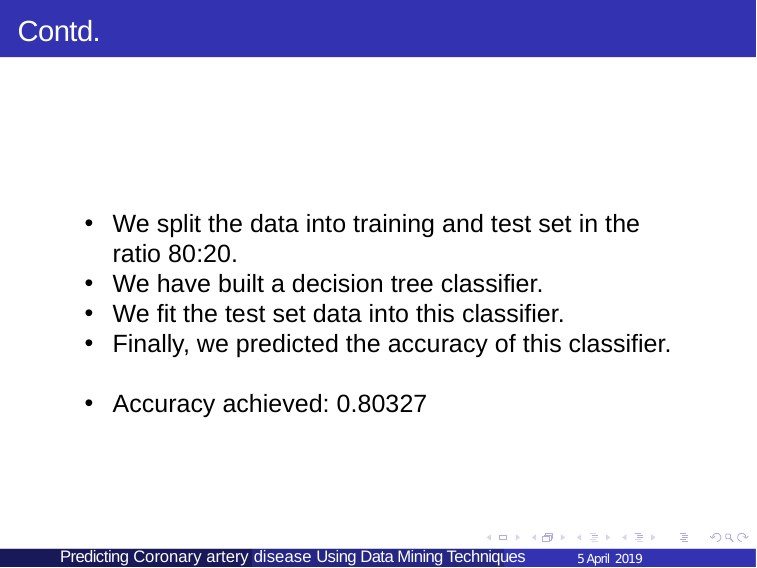

Contd.

We split the data into training and test set in the ratio 80:20.
We have built a decision tree classifier.
We fit the test set data into this classifier.
Finally, we predicted the accuracy of this classifier.

Accuracy achieved: 0.80327

 Predicting Coronary artery disease Using Data Mining Techniques
5 April  2019

13 / 23
 Predicting Coronary artery disease Using Data Mining Techniques
5 April  2019